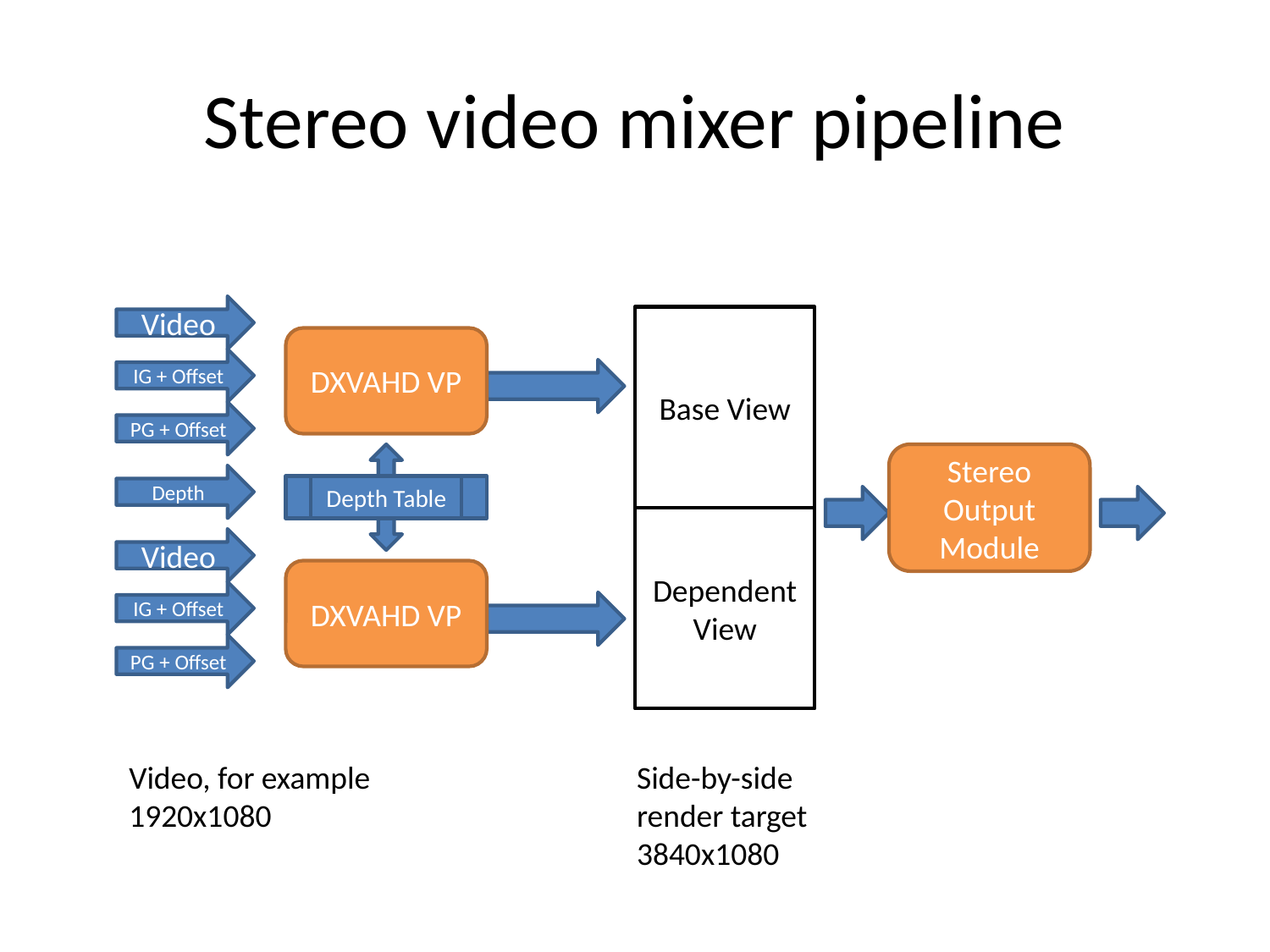

# Stereo video mixer pipeline
Video
Base View
DXVAHD VP
IG + Offset

PG + Offset

Stereo Output Module
Depth
Depth Table

Dependent
View
Video
DXVAHD VP
IG + Offset

PG + Offset
Video, for example 1920x1080
Side-by-side render target
3840x1080